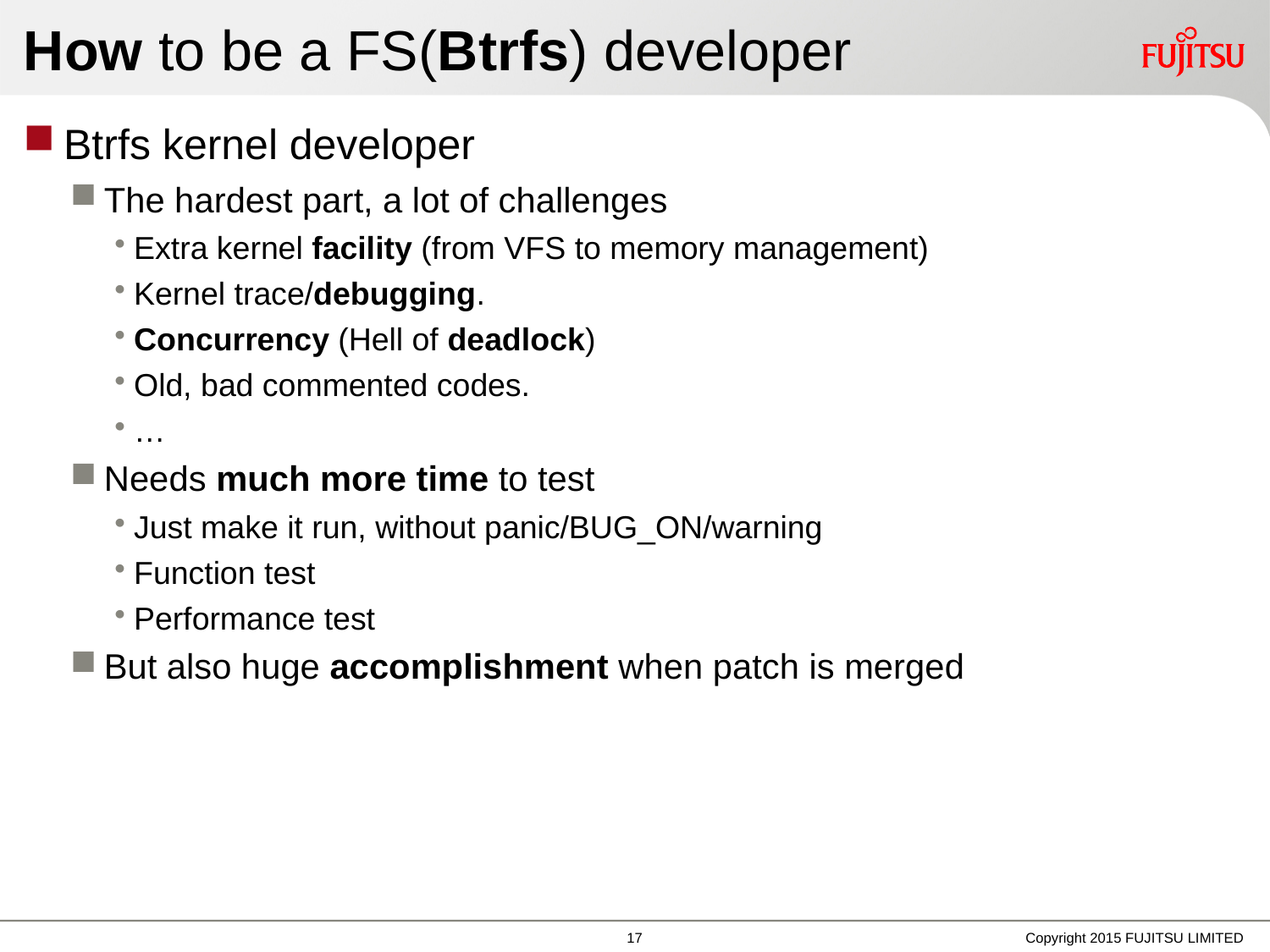

# How to be a FS(Btrfs) developer
Btrfs kernel developer
The hardest part, a lot of challenges
Extra kernel facility (from VFS to memory management)
Kernel trace/debugging.
Concurrency (Hell of deadlock)
Old, bad commented codes.
…
Needs much more time to test
Just make it run, without panic/BUG_ON/warning
Function test
Performance test
But also huge accomplishment when patch is merged
17
Copyright 2015 FUJITSU LIMITED